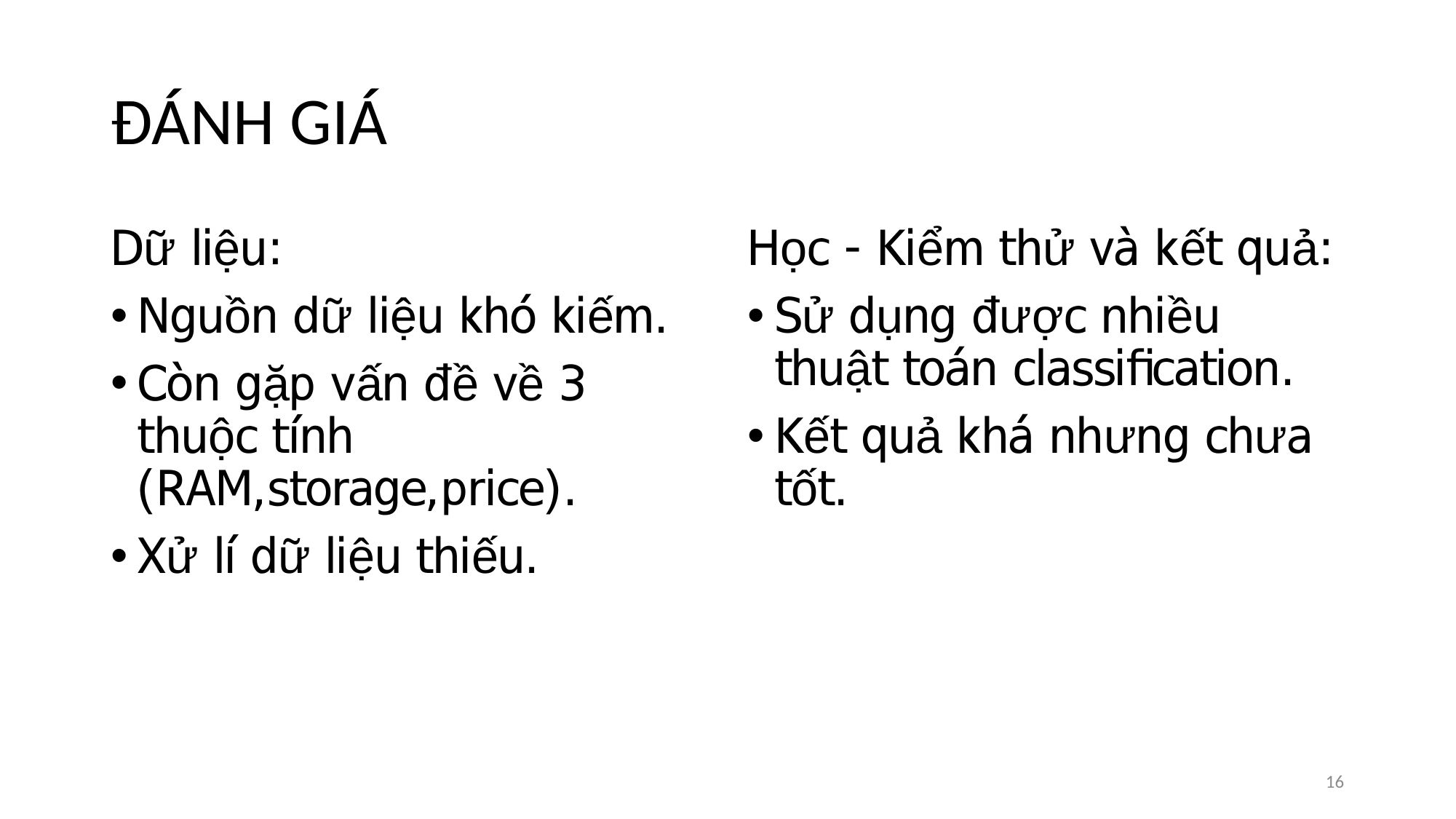

# ĐÁNH GIÁ
Dữ liệu:
Nguồn dữ liệu khó kiếm.
Còn gặp vấn đề về 3 thuộc tính (RAM,storage,price).
Xử lí dữ liệu thiếu.
Học - Kiểm thử và kết quả:
Sử dụng được nhiều thuật toán classification.
Kết quả khá nhưng chưa tốt.
16